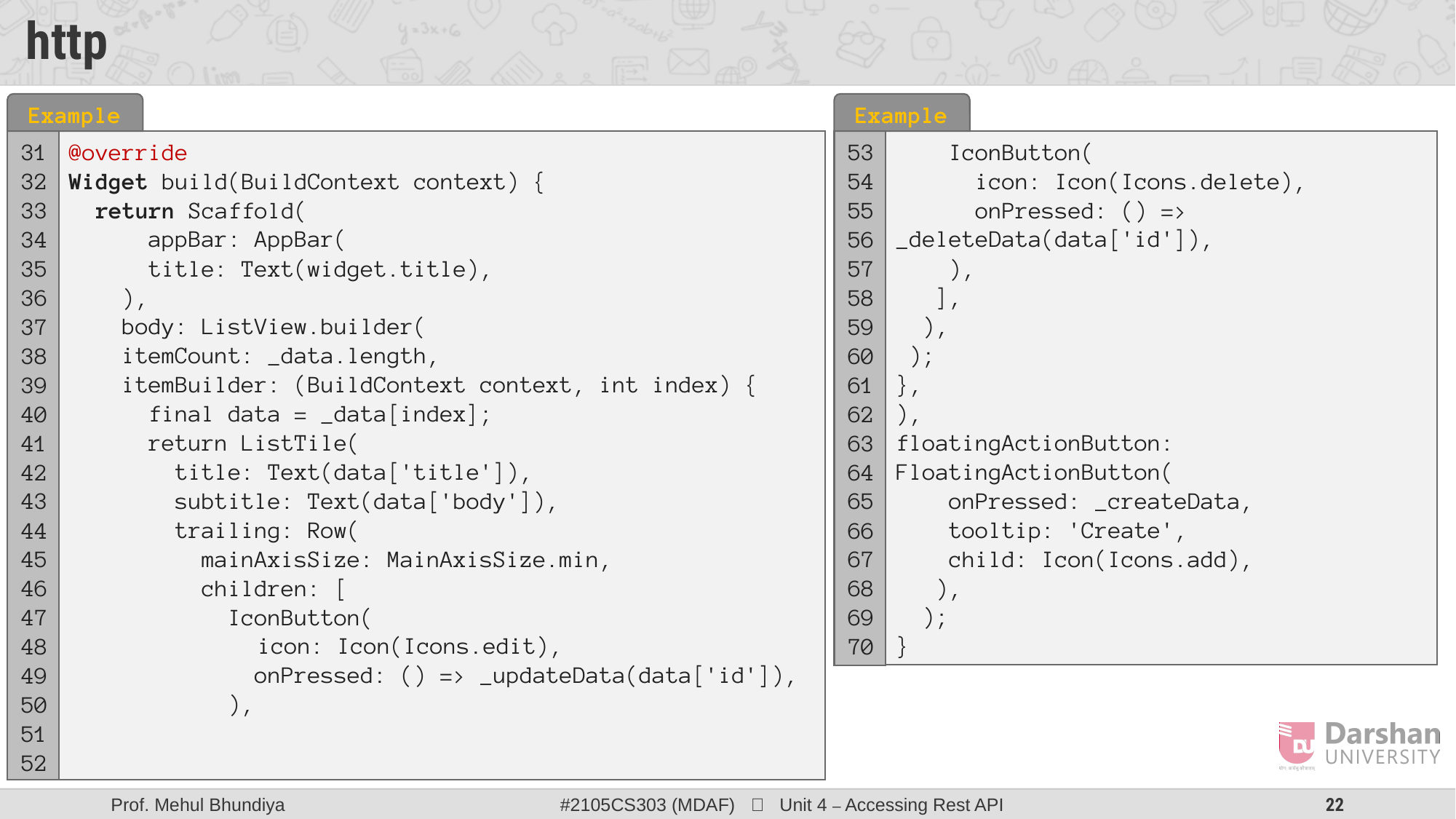

# http
Example
@override
Widget build(BuildContext context) {
  return Scaffold(
      appBar: AppBar(
      title: Text(widget.title),
    ),
    body: ListView.builder(
    itemCount: _data.length,
    itemBuilder: (BuildContext context, int index) {
      final data = _data[index];
      return ListTile(
        title: Text(data['title']),
        subtitle: Text(data['body']),
        trailing: Row(
          mainAxisSize: MainAxisSize.min,
          children: [
            IconButton(
	      icon: Icon(Icons.edit),
              onPressed: () => _updateData(data['id']),
            ),
31
32
33
34
35
36
37
38
39
40
41
42
43
44
45
46
47
48
49
50
51
52
Example
    IconButton(
      icon: Icon(Icons.delete),
      onPressed: () => _deleteData(data['id']),
    ),
   ],
  ),
 );
},
),
floatingActionButton:   FloatingActionButton(
    onPressed: _createData,
    tooltip: 'Create',
    child: Icon(Icons.add),
   ),
  );
}
53
54
55
56
57
58
59
60
61
62
63
64
65
66
67
68
69
70